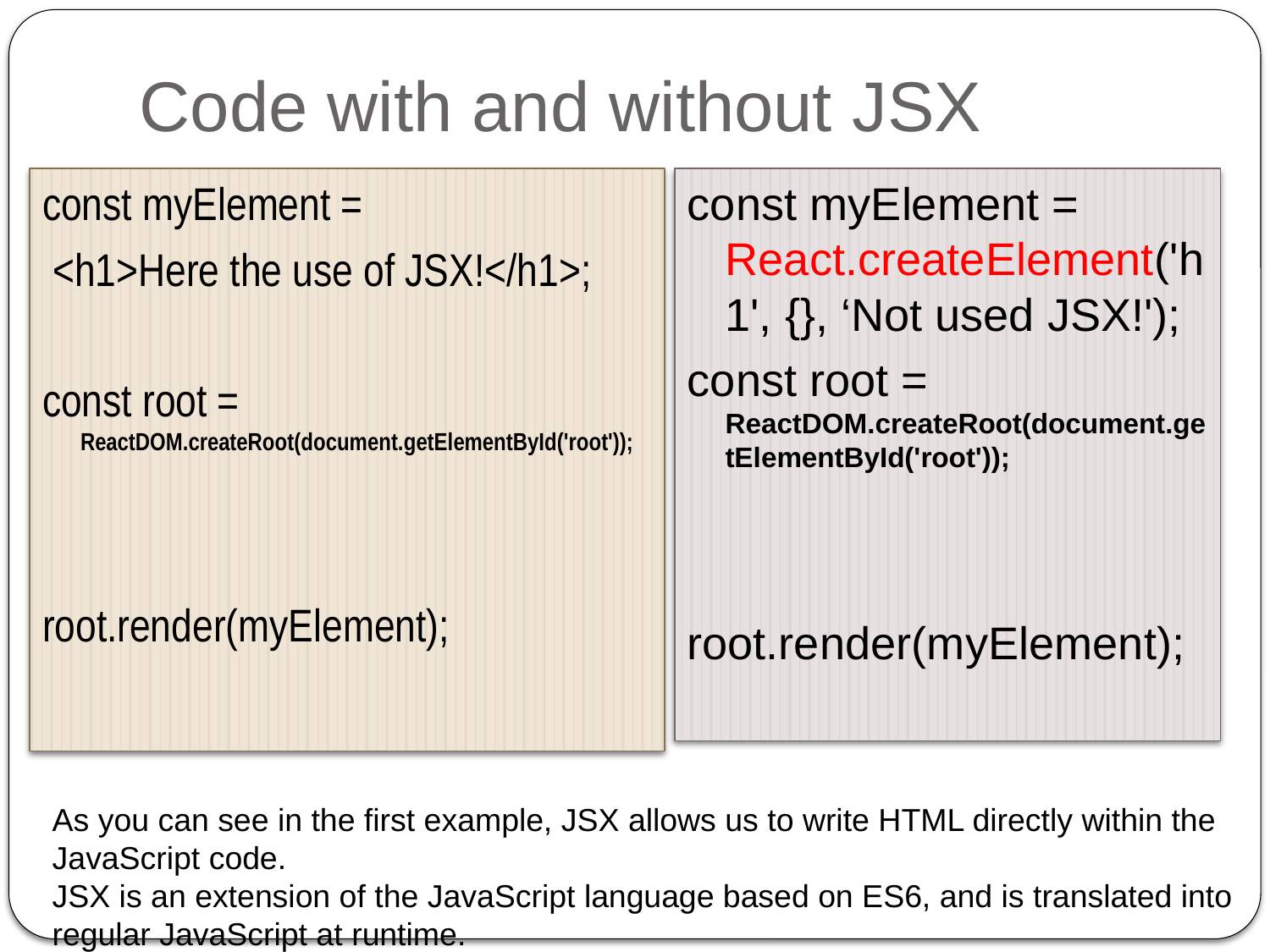

# Code with and without JSX
const myElement =
 <h1>Here the use of JSX!</h1>;

const root = ReactDOM.createRoot(document.getElementById('root'));

root.render(myElement);
const myElement = React.createElement('h1', {}, ‘Not used JSX!');
const root = ReactDOM.createRoot(document.getElementById('root'));

root.render(myElement);
As you can see in the first example, JSX allows us to write HTML directly within the JavaScript code.
JSX is an extension of the JavaScript language based on ES6, and is translated into regular JavaScript at runtime.